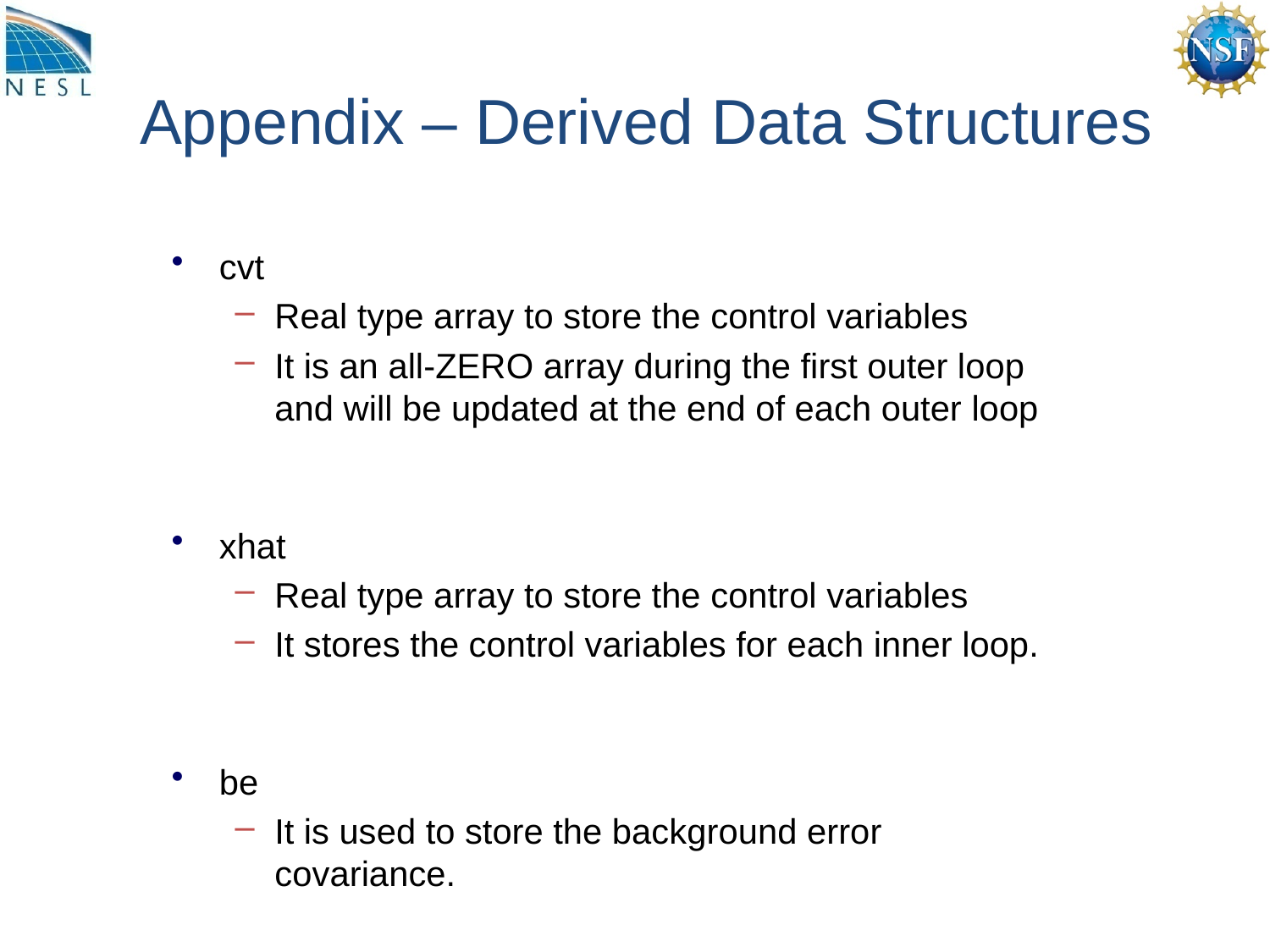

# Appendix – Derived Data Structures
cvt
Real type array to store the control variables
It is an all-ZERO array during the first outer loop and will be updated at the end of each outer loop

xhat
Real type array to store the control variables
It stores the control variables for each inner loop.

be
It is used to store the background error covariance.